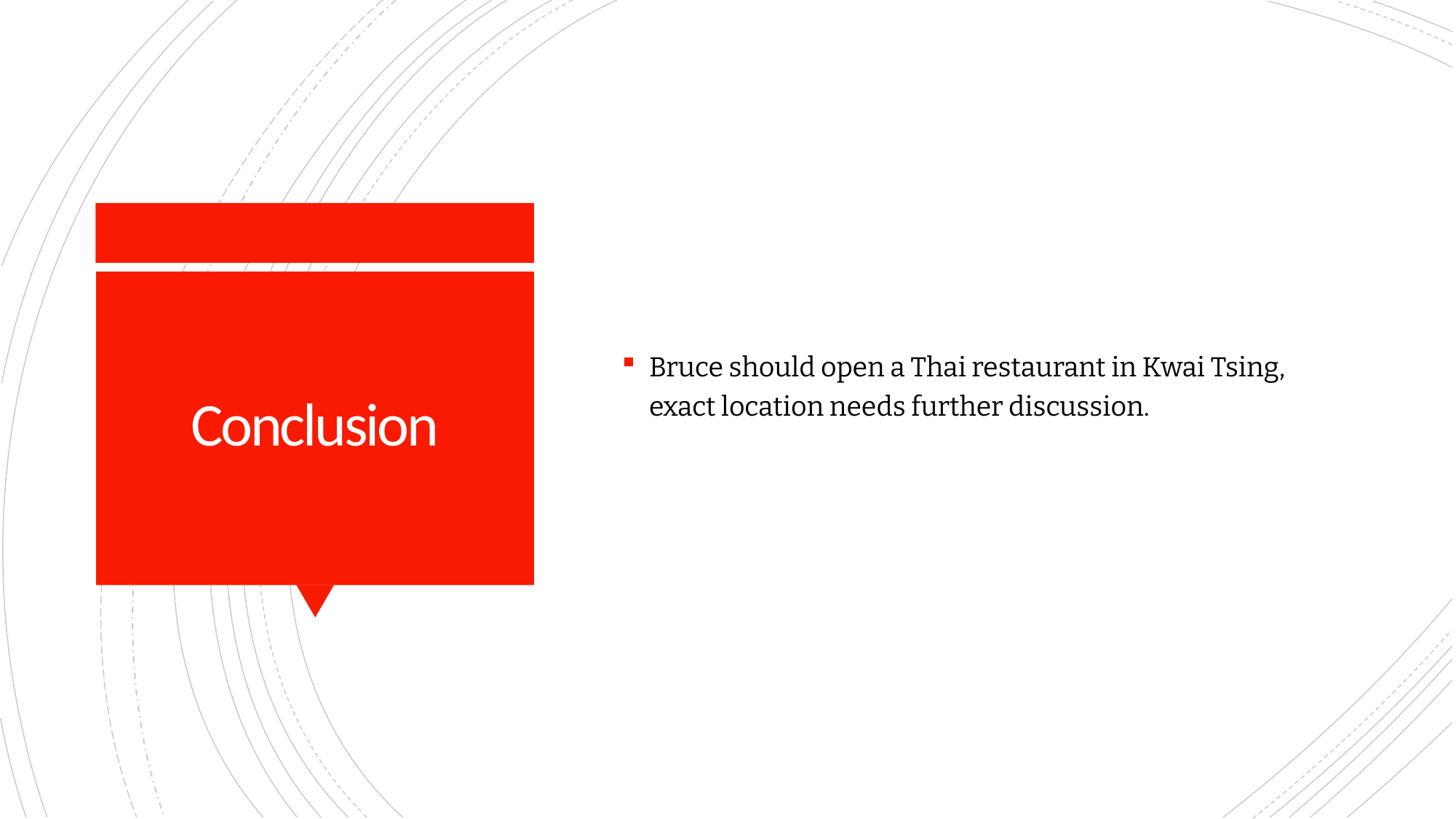

Bruce should open a Thai restaurant in Kwai Tsing, exact location needs further discussion.

# Conclusion